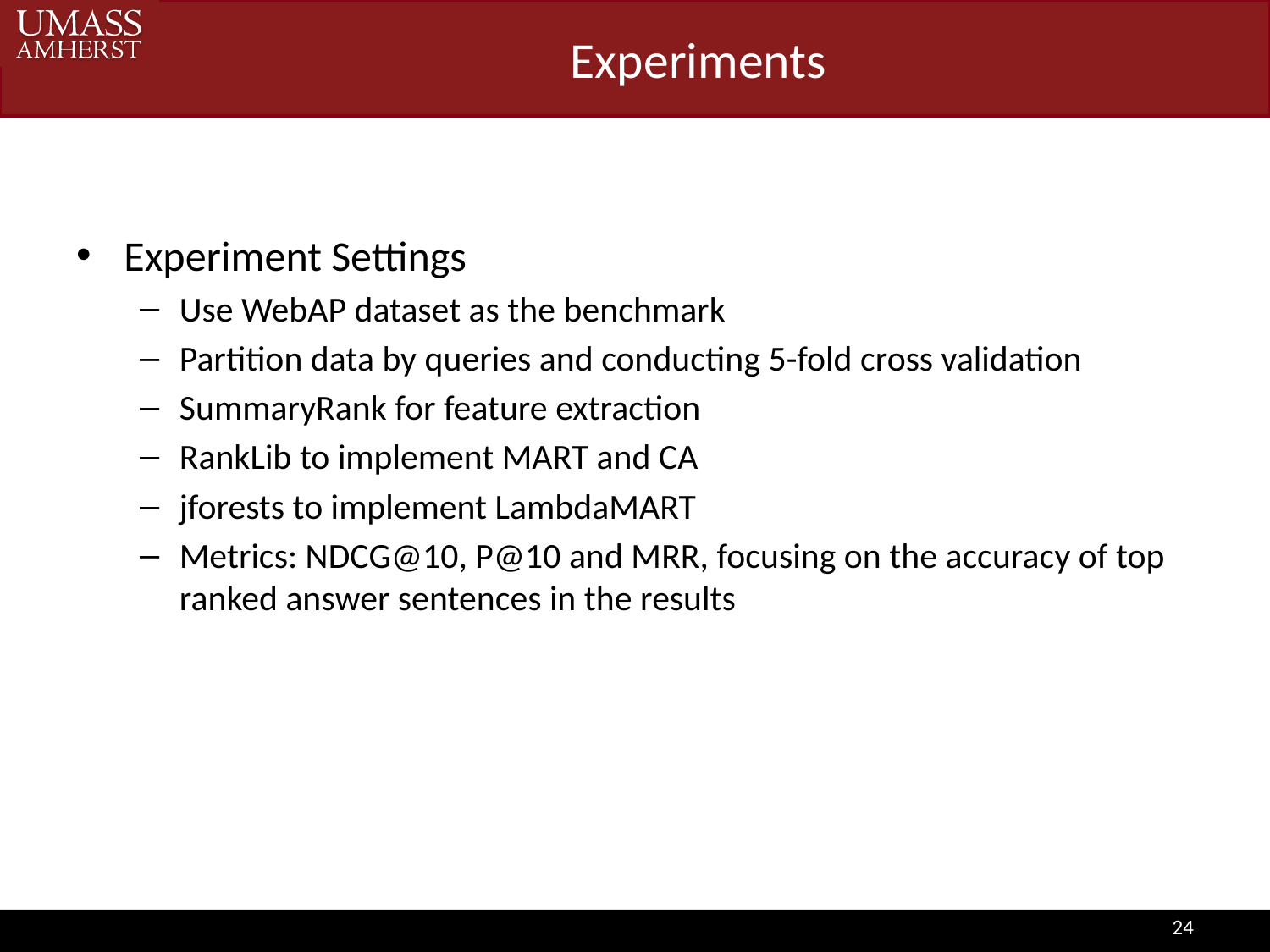

# Experiments
Experiment Settings
Use WebAP dataset as the benchmark
Partition data by queries and conducting 5-fold cross validation
SummaryRank for feature extraction
RankLib to implement MART and CA
jforests to implement LambdaMART
Metrics: NDCG@10, P@10 and MRR, focusing on the accuracy of top ranked answer sentences in the results
24